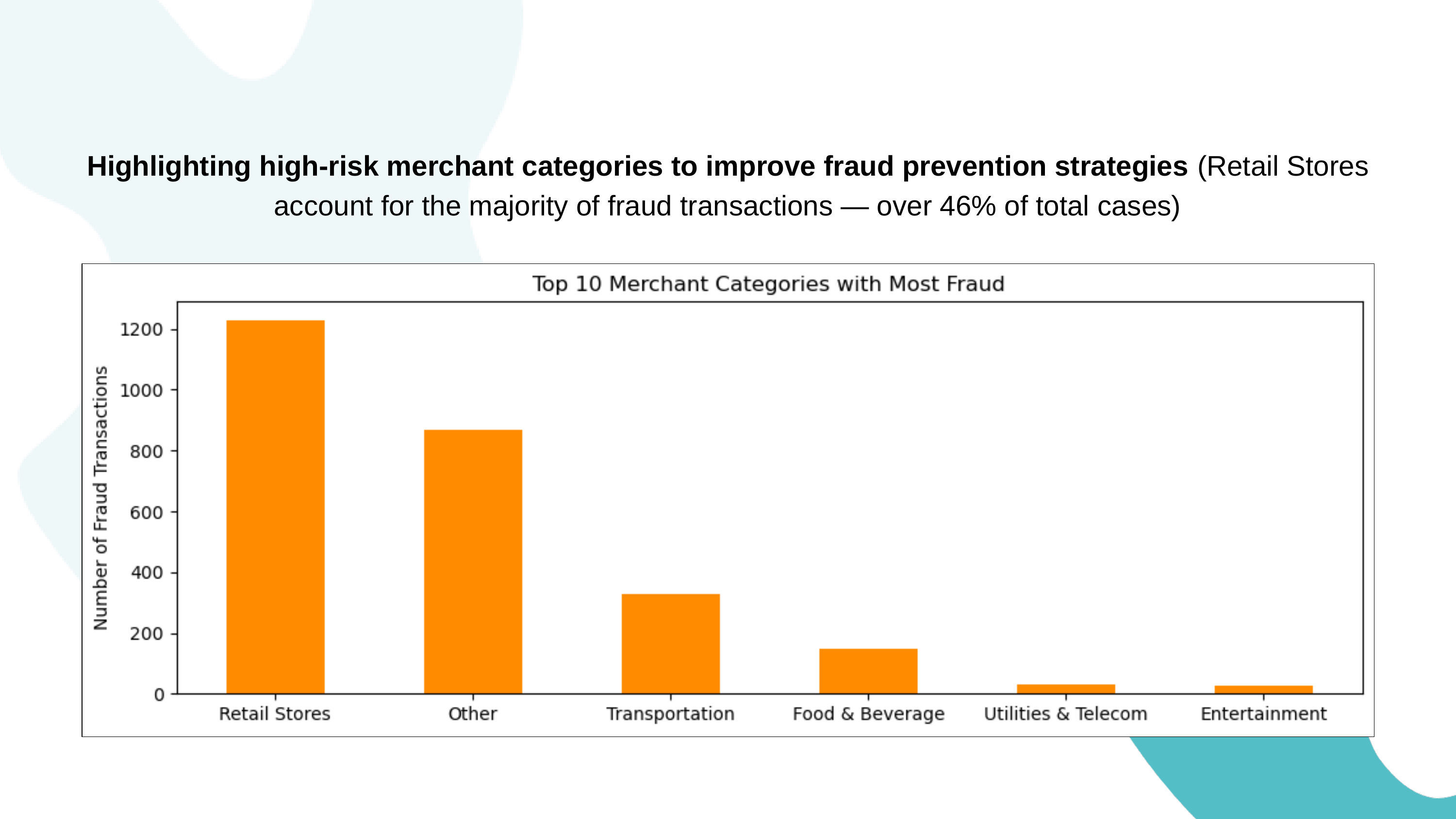

Highlighting high-risk merchant categories to improve fraud prevention strategies (Retail Stores account for the majority of fraud transactions — over 46% of total cases)